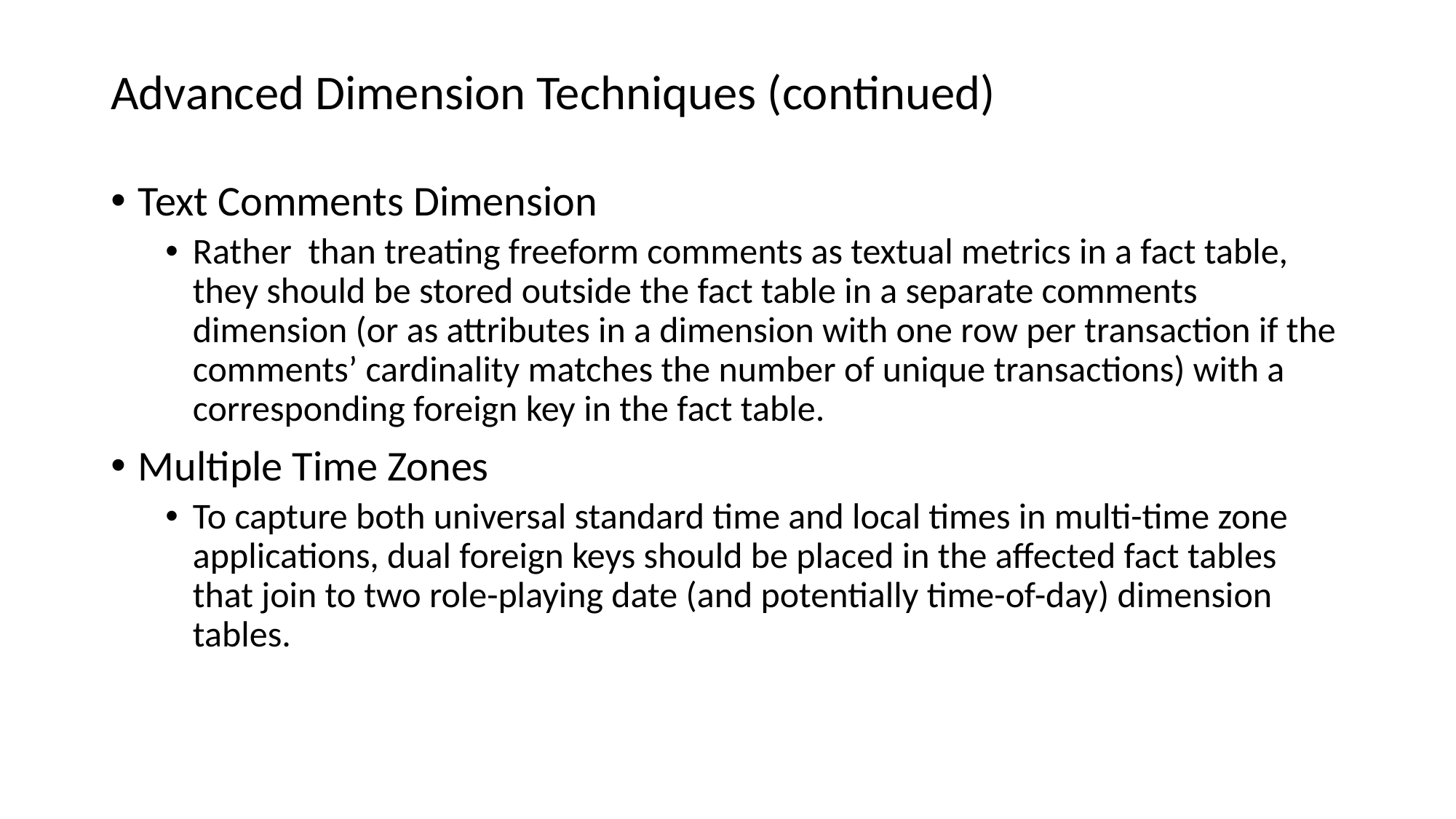

# Advanced Dimension Techniques (continued)
Text Comments Dimension
Rather  than treating freeform comments as textual metrics in a fact table, they should be stored outside the fact table in a separate comments dimension (or as attributes in a dimension with one row per transaction if the comments’ cardinality matches the number of unique transactions) with a corresponding foreign key in the fact table.
Multiple Time Zones
To capture both universal standard time and local times in multi-time zone applications, dual foreign keys should be placed in the affected fact tables that join to two role-playing date (and potentially time-of-day) dimension tables.